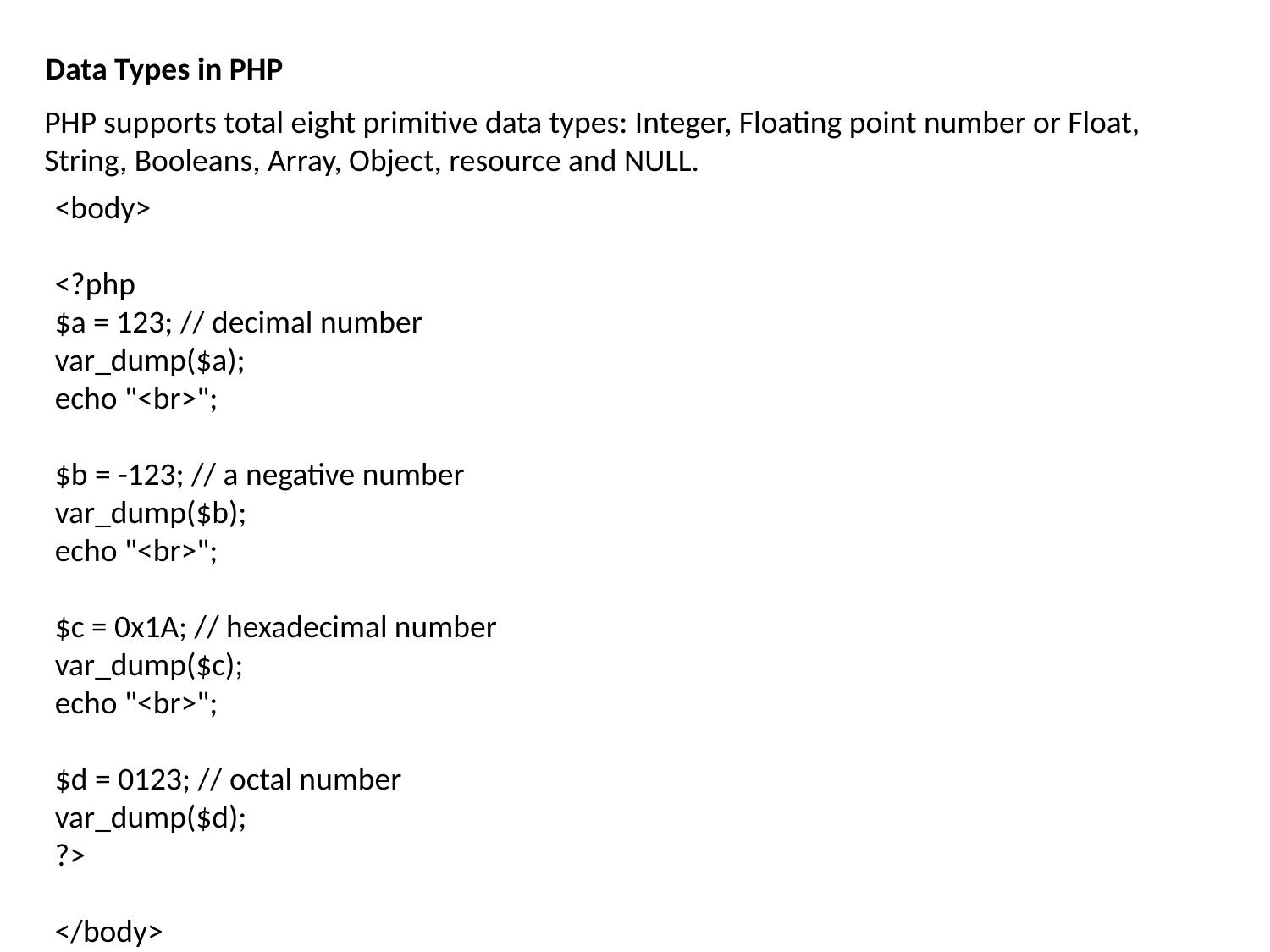

Data Types in PHP
PHP supports total eight primitive data types: Integer, Floating point number or Float, String, Booleans, Array, Object, resource and NULL.
<body>

<?php
$a = 123; // decimal number
var_dump($a);
echo "<br>";

$b = -123; // a negative number
var_dump($b);
echo "<br>";

$c = 0x1A; // hexadecimal number
var_dump($c);
echo "<br>";

$d = 0123; // octal number
var_dump($d);
?>

</body>